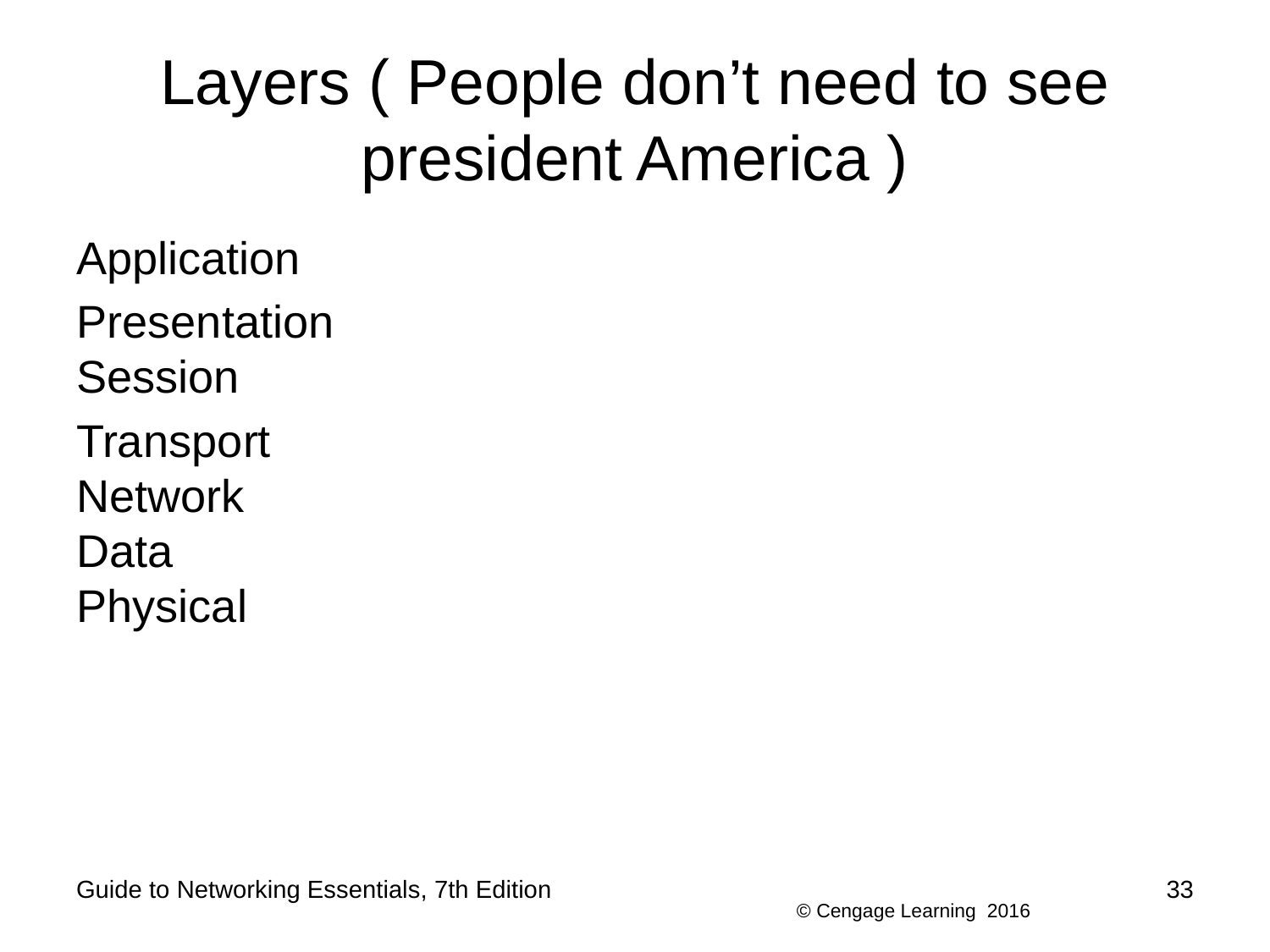

# Layers ( People don’t need to see president America )
Application
Presentation
Session
Transport
Network
Data
Physical
Guide to Networking Essentials, 7th Edition
33